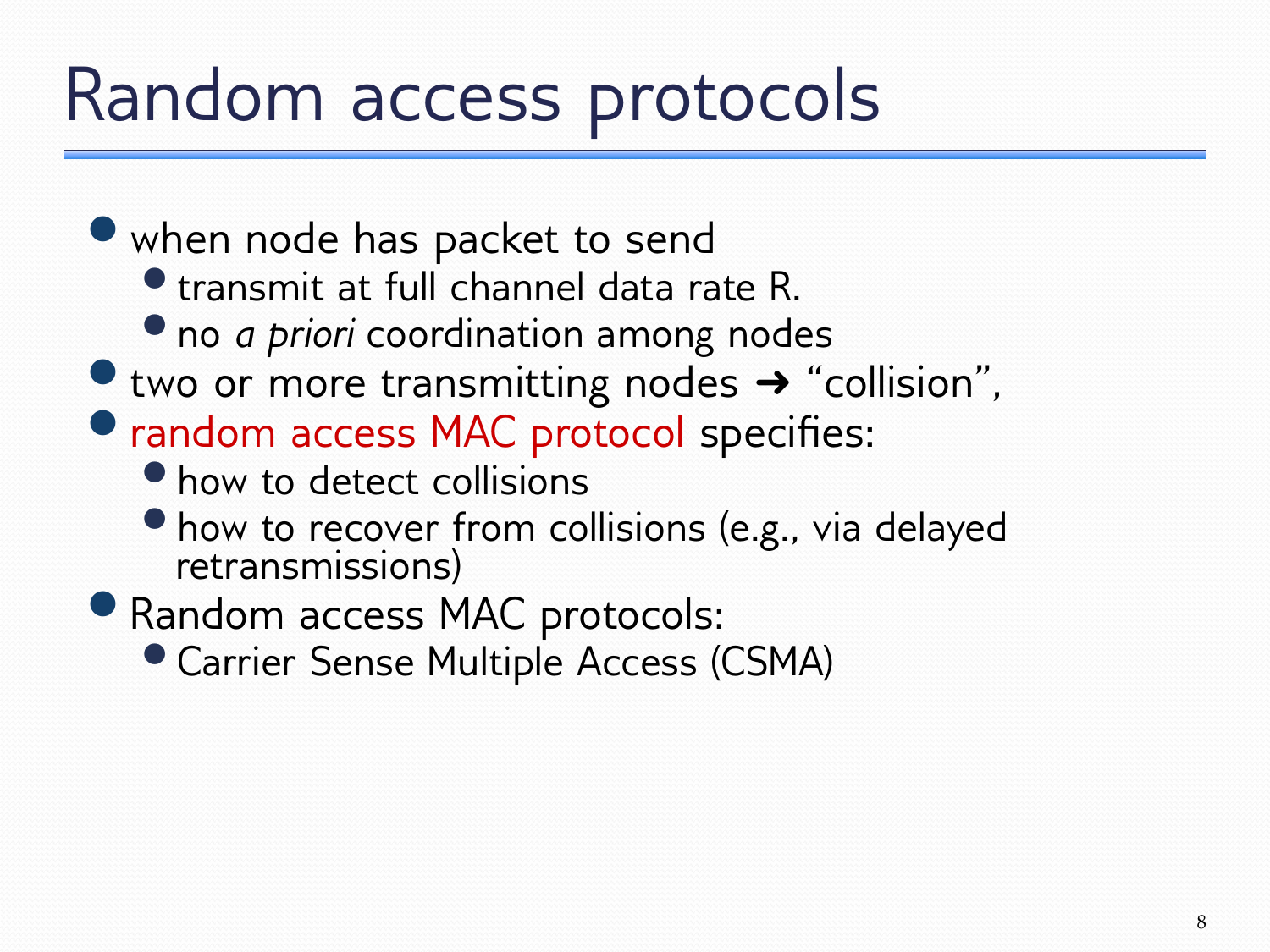

# Random access protocols
when node has packet to send
transmit at full channel data rate R.
no a priori coordination among nodes
two or more transmitting nodes ➜ “collision”,
random access MAC protocol specifies:
how to detect collisions
how to recover from collisions (e.g., via delayed retransmissions)
Random access MAC protocols:
Carrier Sense Multiple Access (CSMA)
8